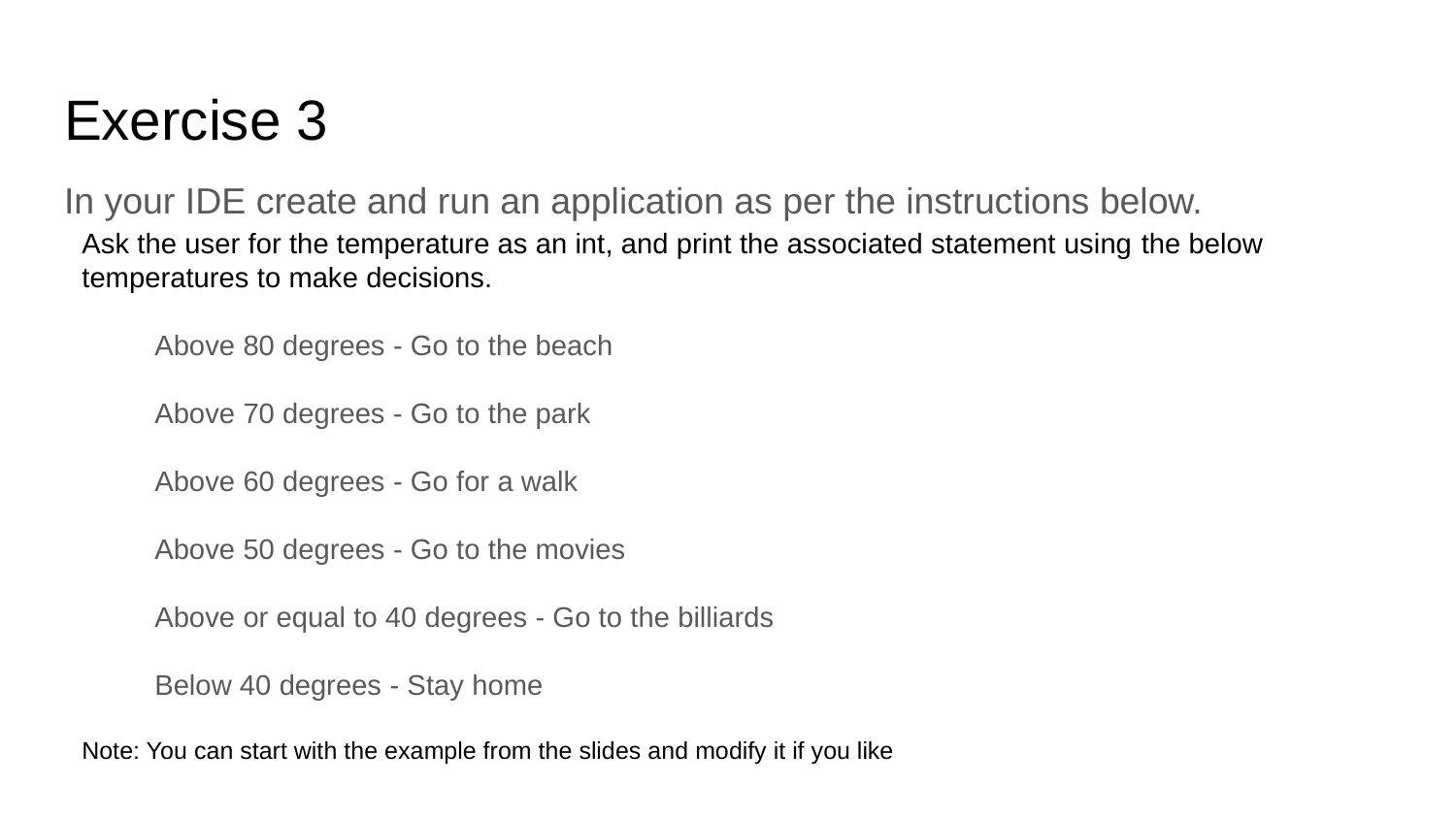

# Exercise 3
In your IDE create and run an application as per the instructions below.
Ask the user for the temperature as an int, and print the associated statement using the below temperatures to make decisions.

Above 80 degrees - Go to the beach

Above 70 degrees - Go to the park

Above 60 degrees - Go for a walk

Above 50 degrees - Go to the movies

Above or equal to 40 degrees - Go to the billiards

Below 40 degrees - Stay home

Note: You can start with the example from the slides and modify it if you like